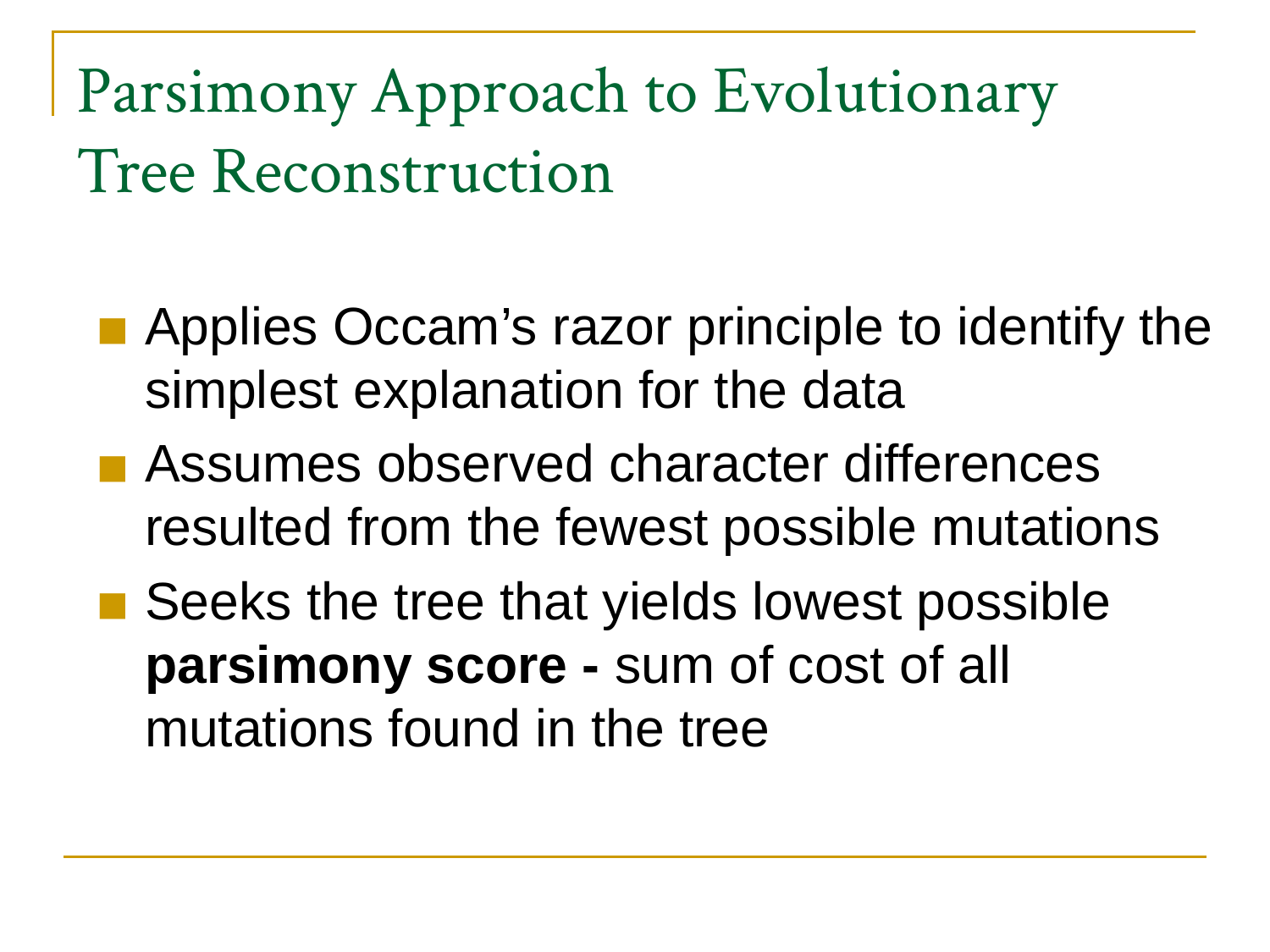

# Parsimony Approach to Evolutionary Tree Reconstruction
Applies Occam’s razor principle to identify the simplest explanation for the data
Assumes observed character differences resulted from the fewest possible mutations
Seeks the tree that yields lowest possible parsimony score - sum of cost of all mutations found in the tree